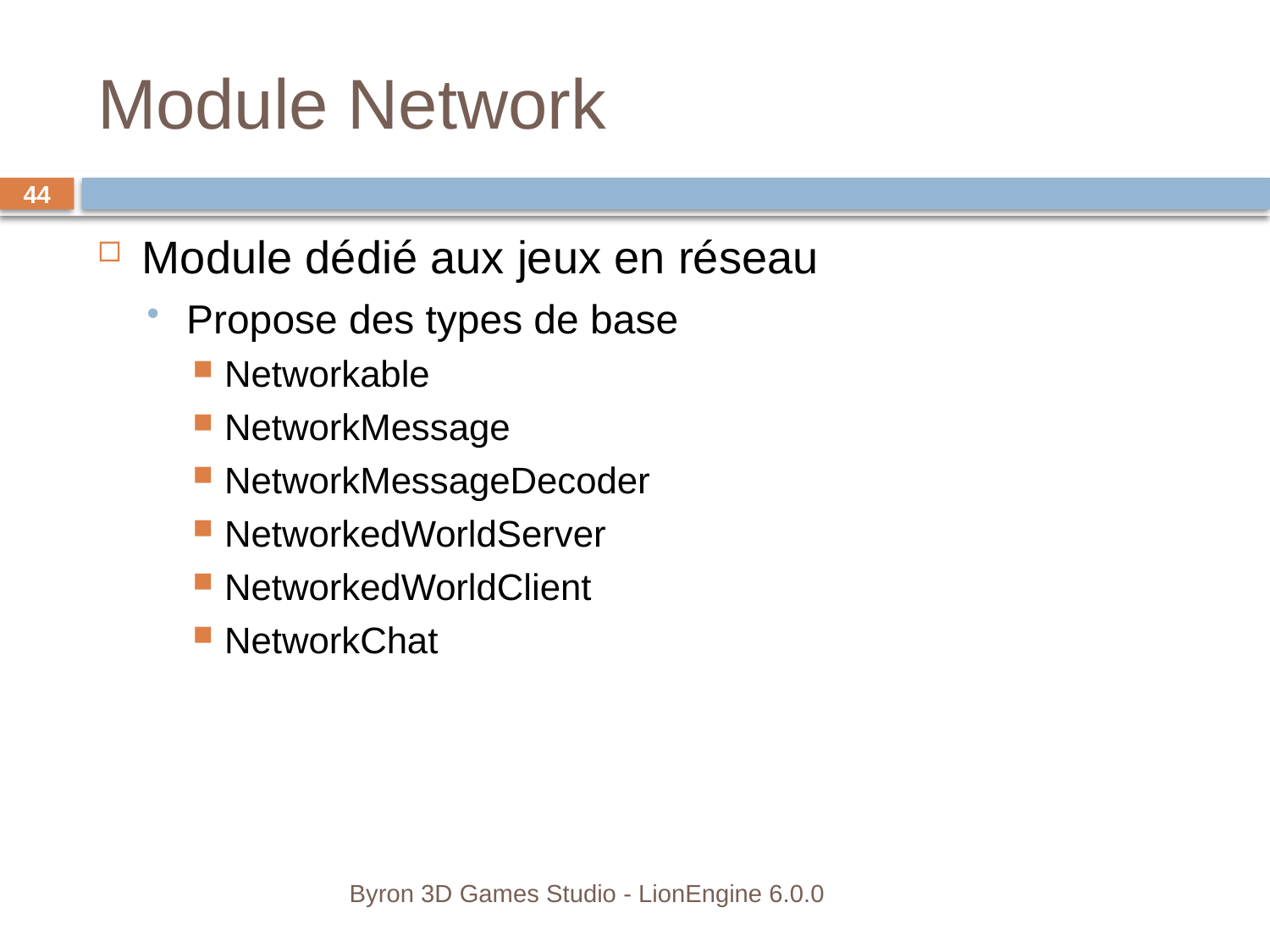

# Module Network
44
Module dédié aux jeux en réseau
Propose des types de base
Networkable
NetworkMessage
NetworkMessageDecoder
NetworkedWorldServer
NetworkedWorldClient
NetworkChat

Byron 3D Games Studio - LionEngine 6.0.0